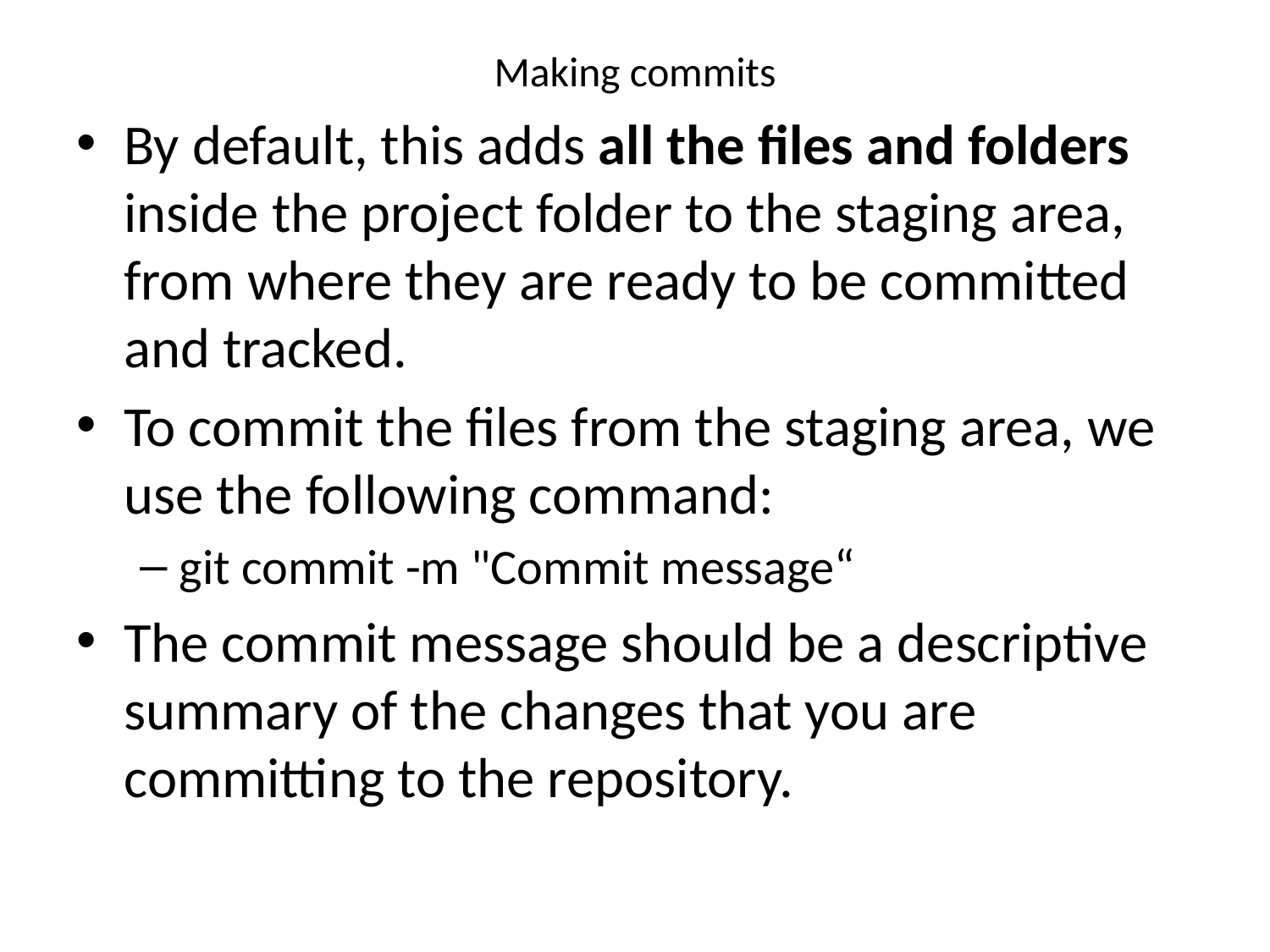

# Making commits
By default, this adds all the files and folders inside the project folder to the staging area, from where they are ready to be committed and tracked.
To commit the files from the staging area, we use the following command:
git commit -m "Commit message“
The commit message should be a descriptive summary of the changes that you are committing to the repository.